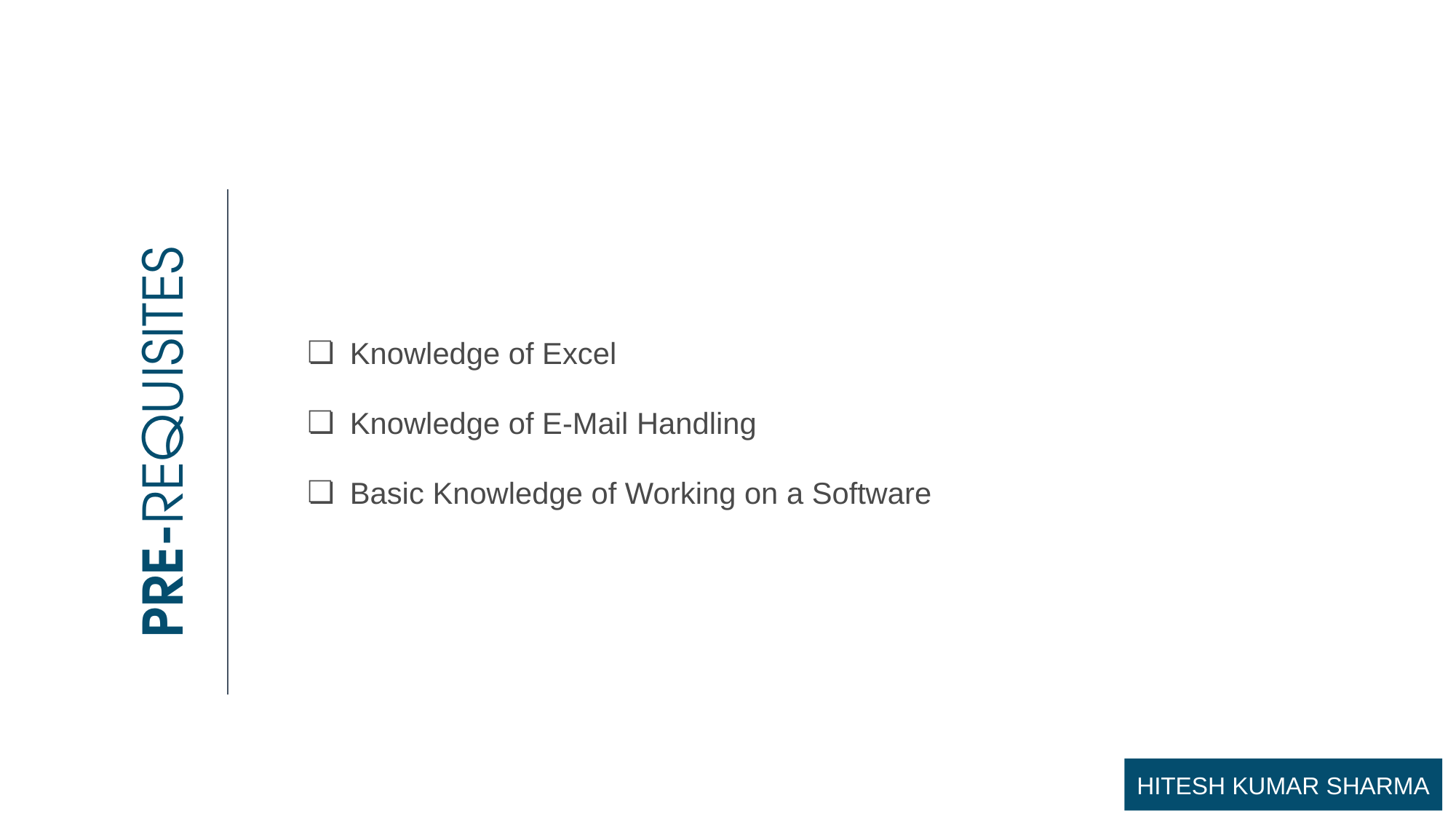

Knowledge of Excel
Knowledge of E-Mail Handling
Basic Knowledge of Working on a Software
PRE-REQUISITES
HITESH KUMAR SHARMA
5